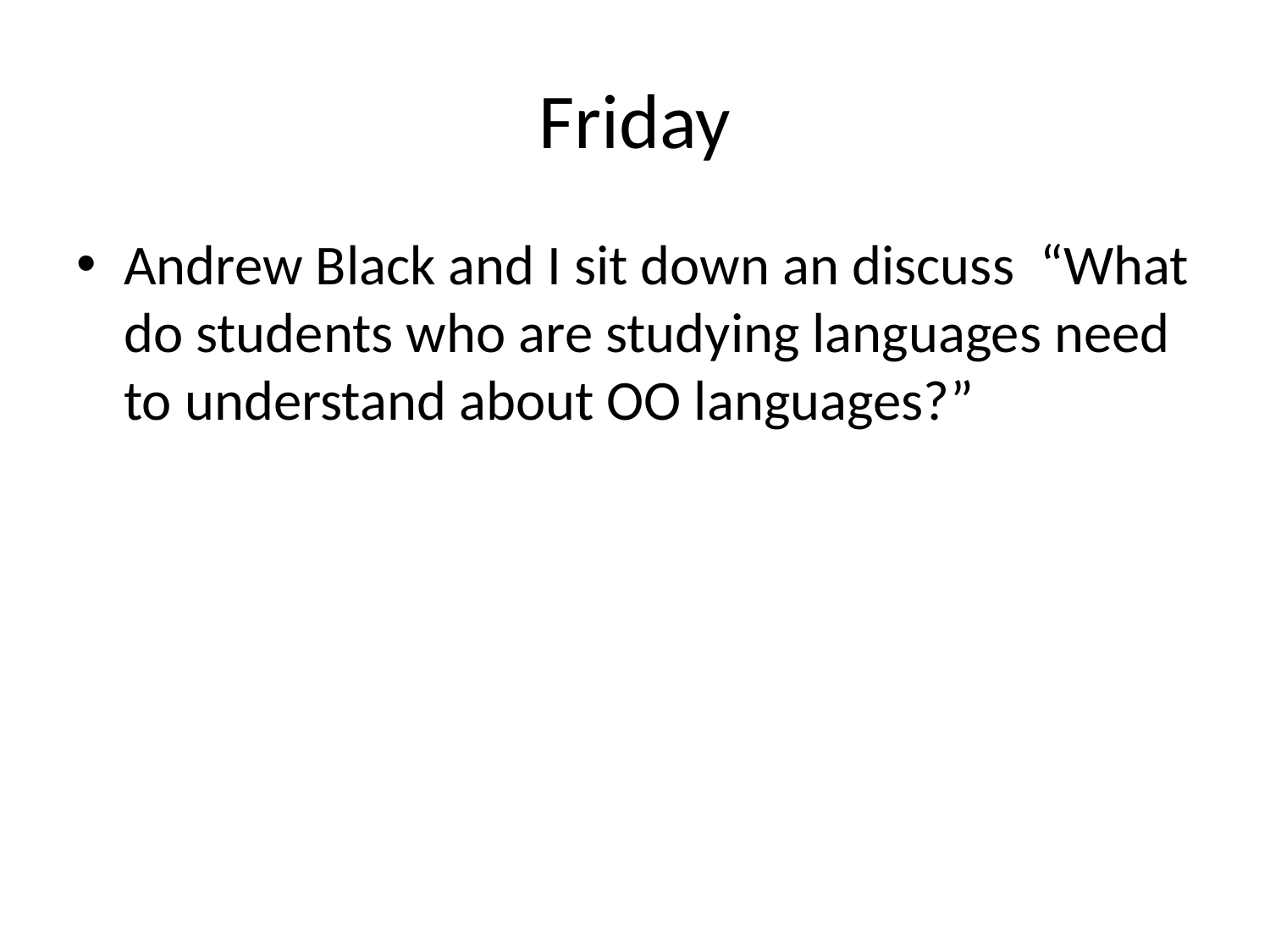

# Friday
Andrew Black and I sit down an discuss  “What do students who are studying languages need to understand about OO languages?”